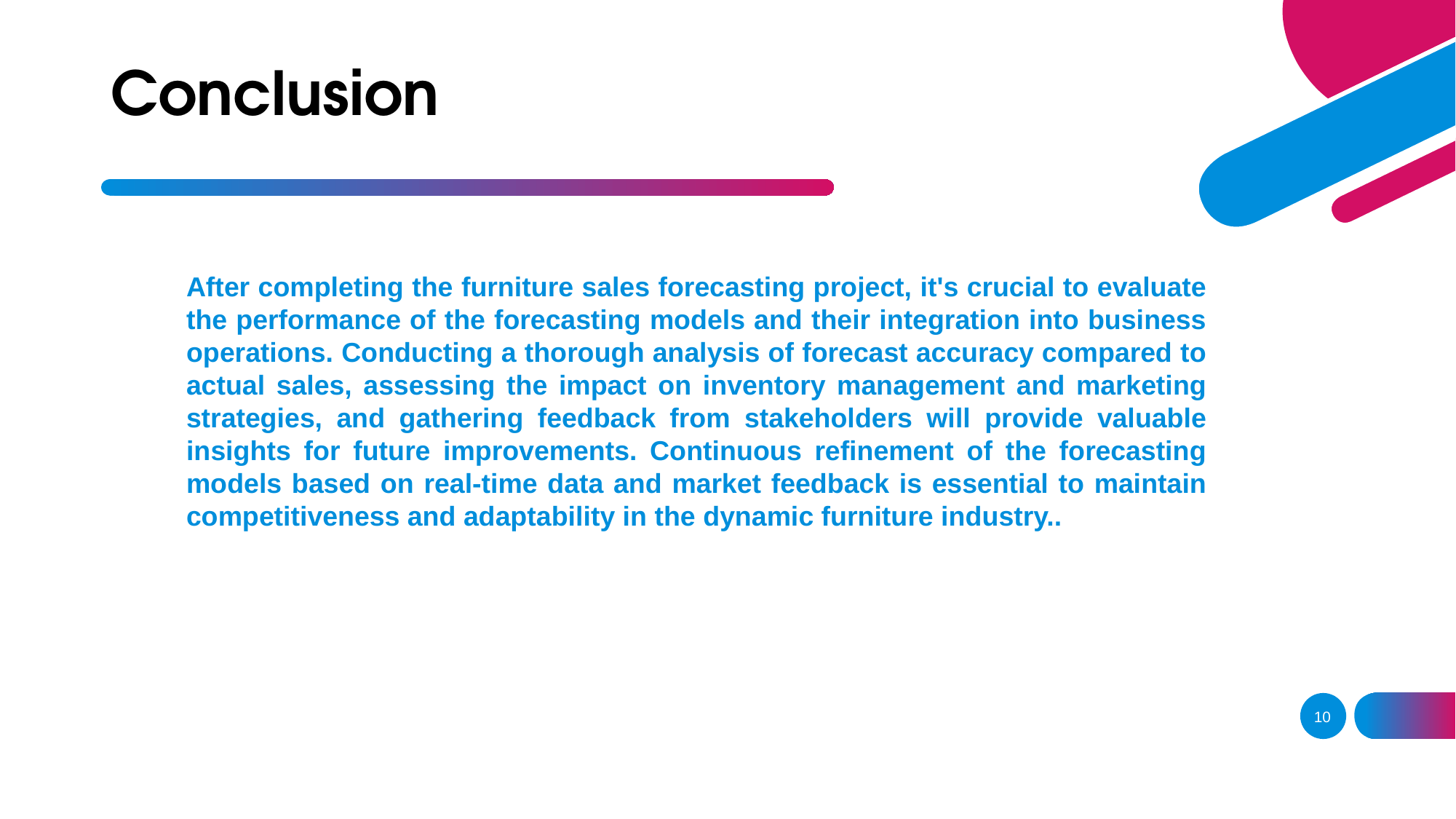

# Conclusion
After completing the furniture sales forecasting project, it's crucial to evaluate the performance of the forecasting models and their integration into business operations. Conducting a thorough analysis of forecast accuracy compared to actual sales, assessing the impact on inventory management and marketing strategies, and gathering feedback from stakeholders will provide valuable insights for future improvements. Continuous refinement of the forecasting models based on real-time data and market feedback is essential to maintain competitiveness and adaptability in the dynamic furniture industry..
10